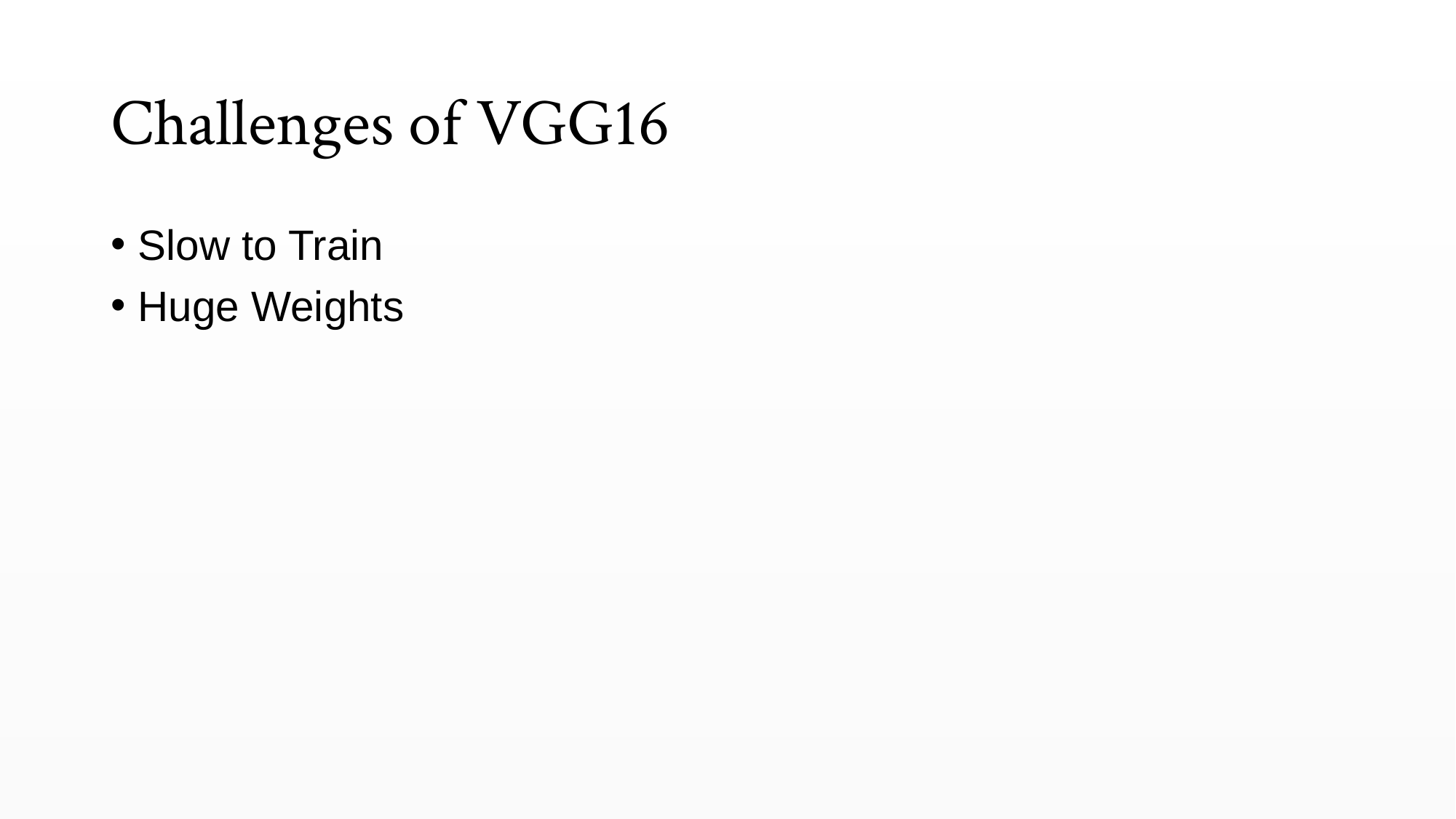

# Challenges of VGG16
Slow to Train
Huge Weights